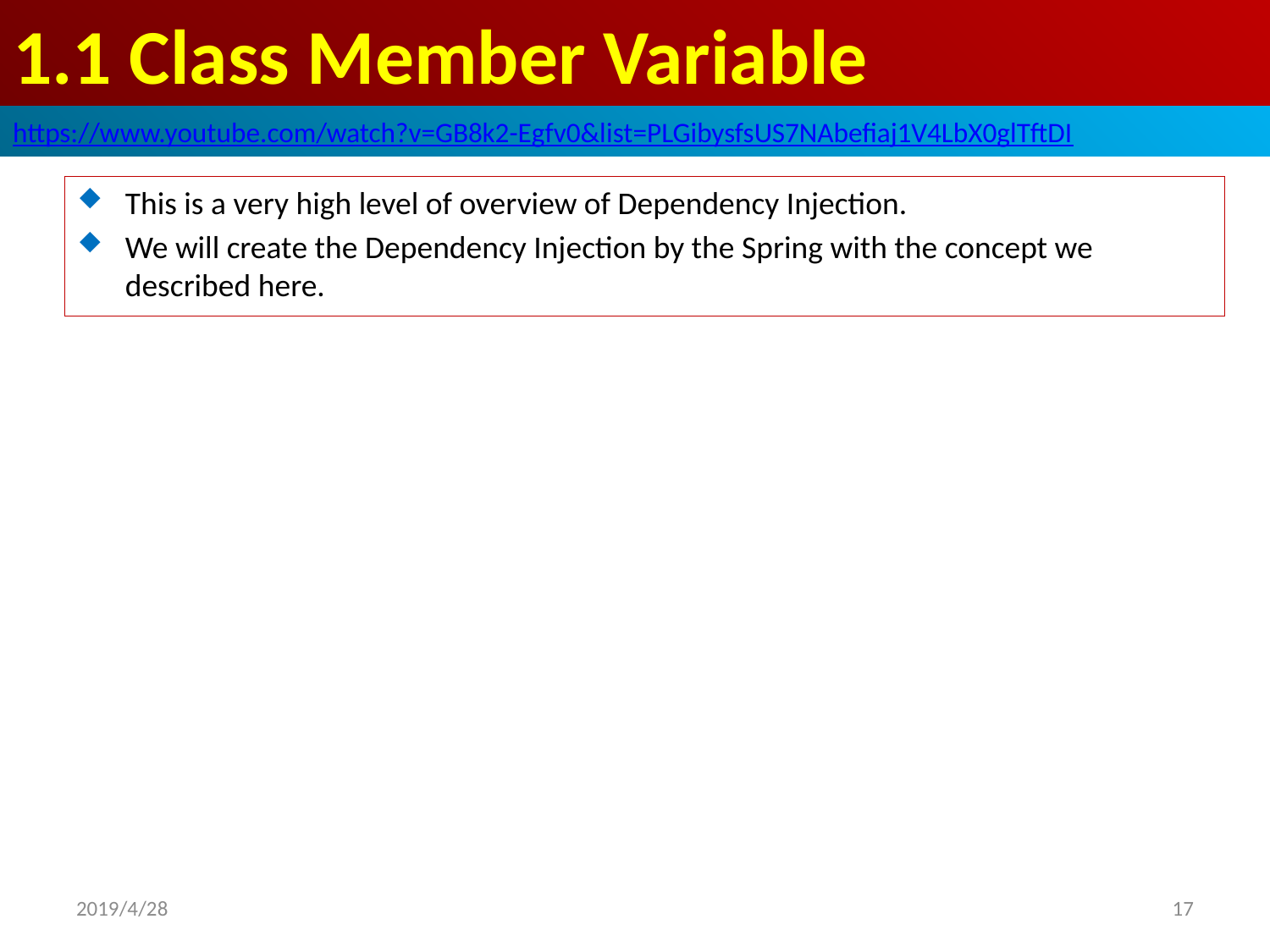

# 1.1 Class Member Variable
https://www.youtube.com/watch?v=GB8k2-Egfv0&list=PLGibysfsUS7NAbefiaj1V4LbX0glTftDI
This is a very high level of overview of Dependency Injection.
We will create the Dependency Injection by the Spring with the concept we described here.
2019/4/28
17